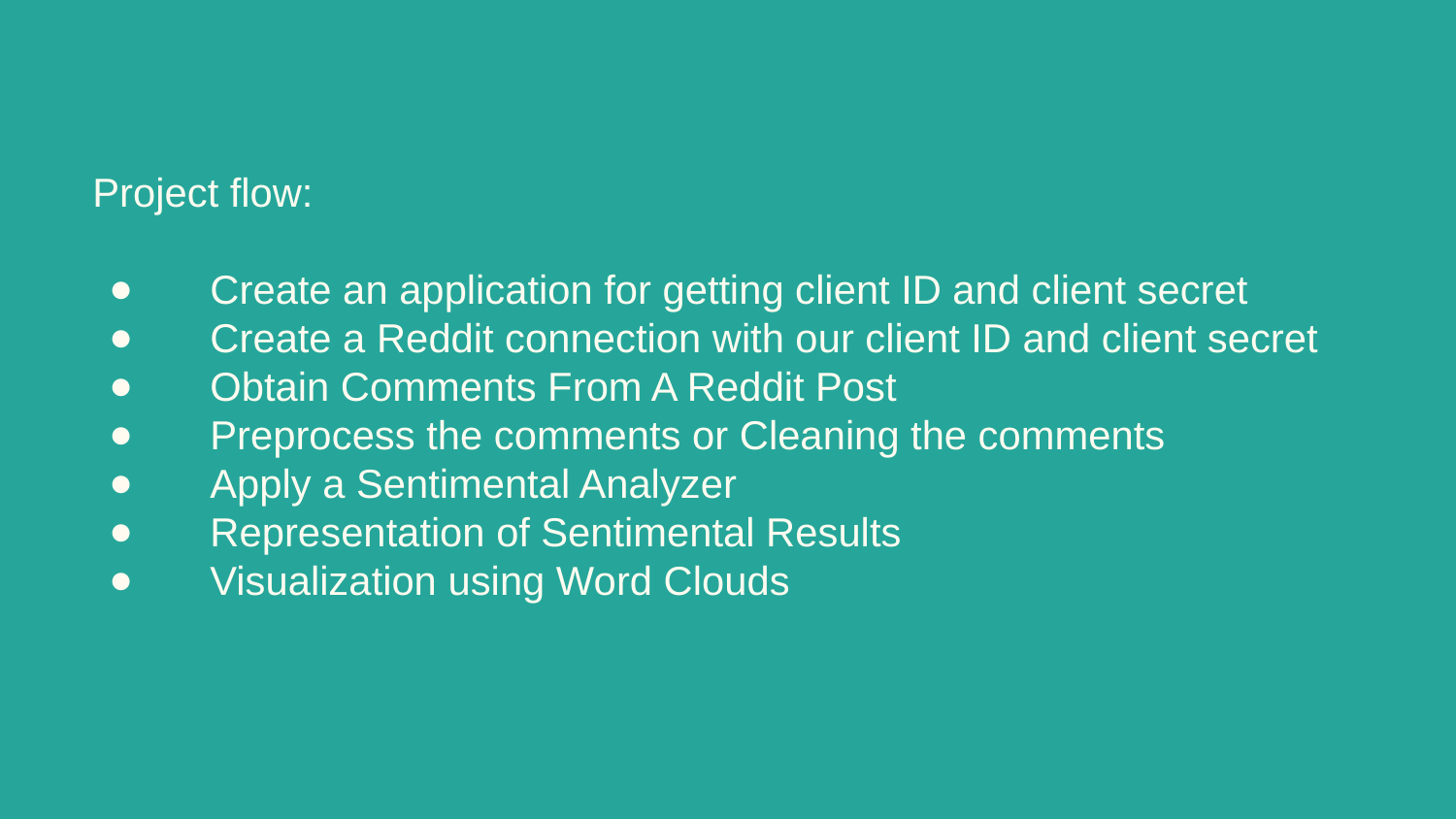

# Project flow:

    Create an application for getting client ID and client secret
    Create a Reddit connection with our client ID and client secret
    Obtain Comments From A Reddit Post
    Preprocess the comments or Cleaning the comments
    Apply a Sentimental Analyzer
    Representation of Sentimental Results
    Visualization using Word Clouds